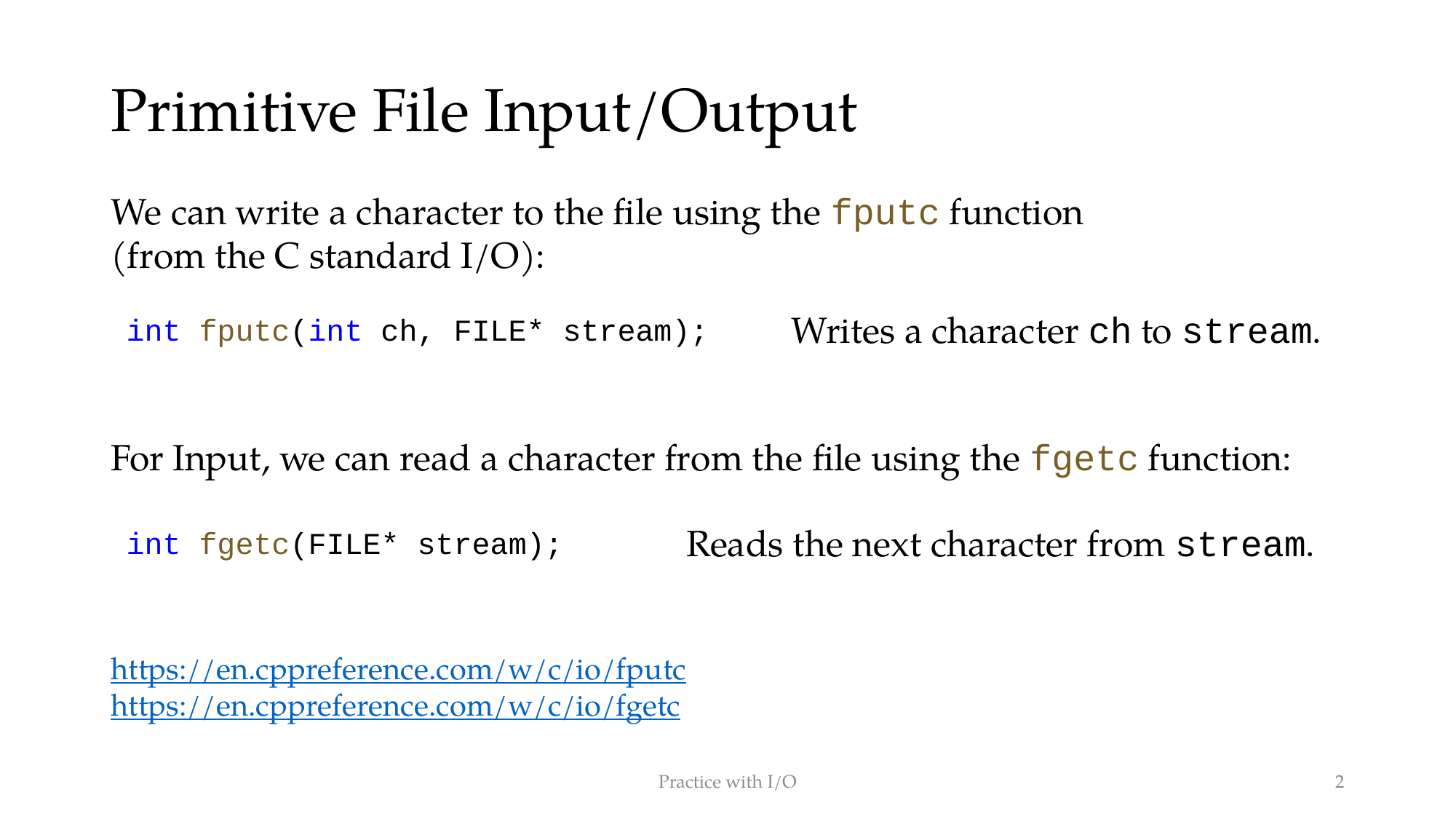

Primitive File Input/Output
We can write a character to the file using the fputc function
(from the C standard I/O):
Writes a character ch to stream.
int fputc(int ch, FILE* stream);
For Input, we can read a character from the file using the fgetc function:
Reads the next character from stream.
int fgetc(FILE* stream);
https://en.cppreference.com/w/c/io/fputc
https://en.cppreference.com/w/c/io/fgetc
Practice with I/O
2